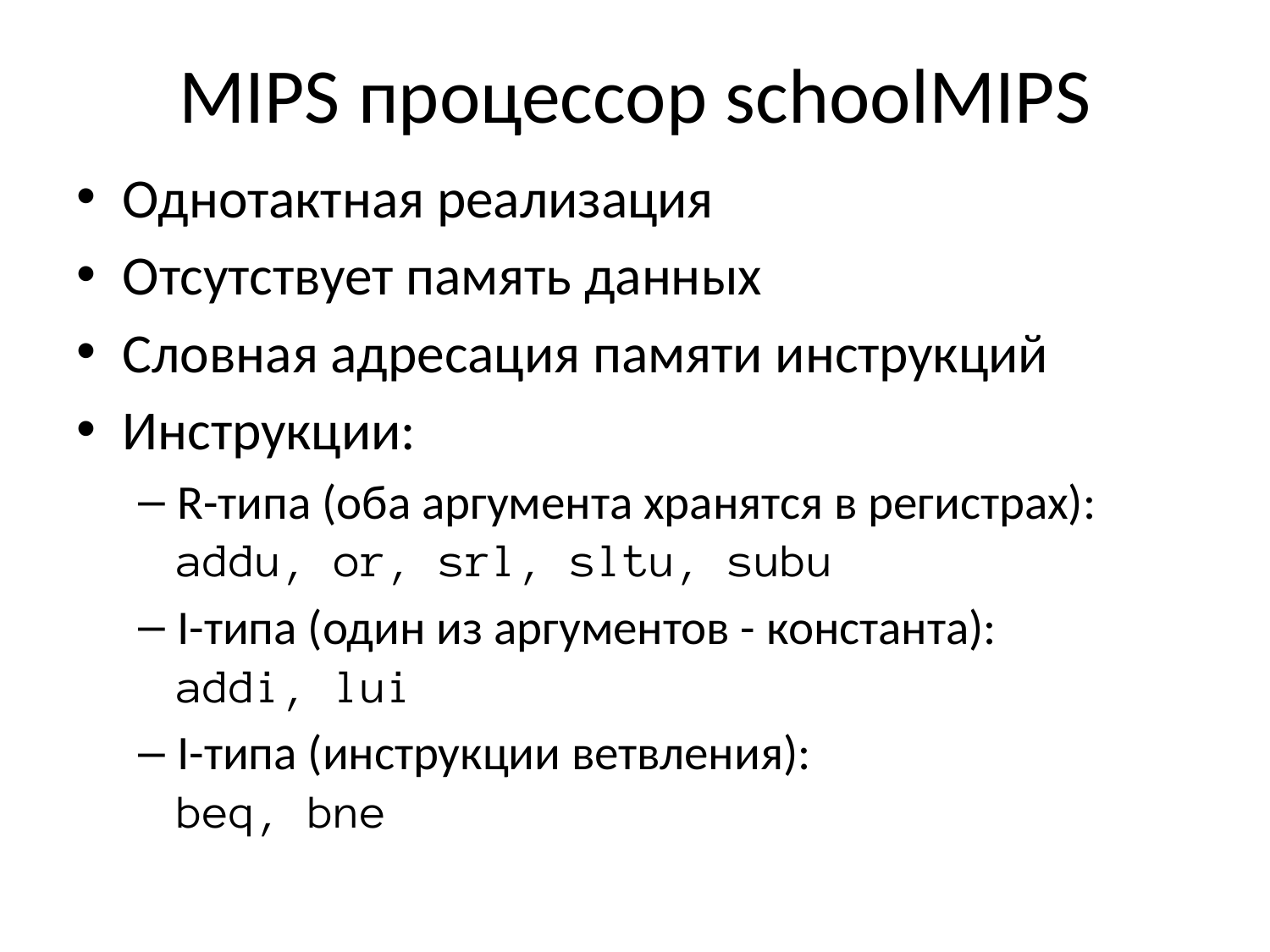

# MIPS процессор schoolMIPS
Однотактная реализация
Отсутствует память данных
Словная адресация памяти инструкций
Инструкции:
R-типа (оба аргумента хранятся в регистрах): addu, or, srl, sltu, subu
I-типа (один из аргументов - константа):
addi, lui
I-типа (инструкции ветвления):
beq, bne